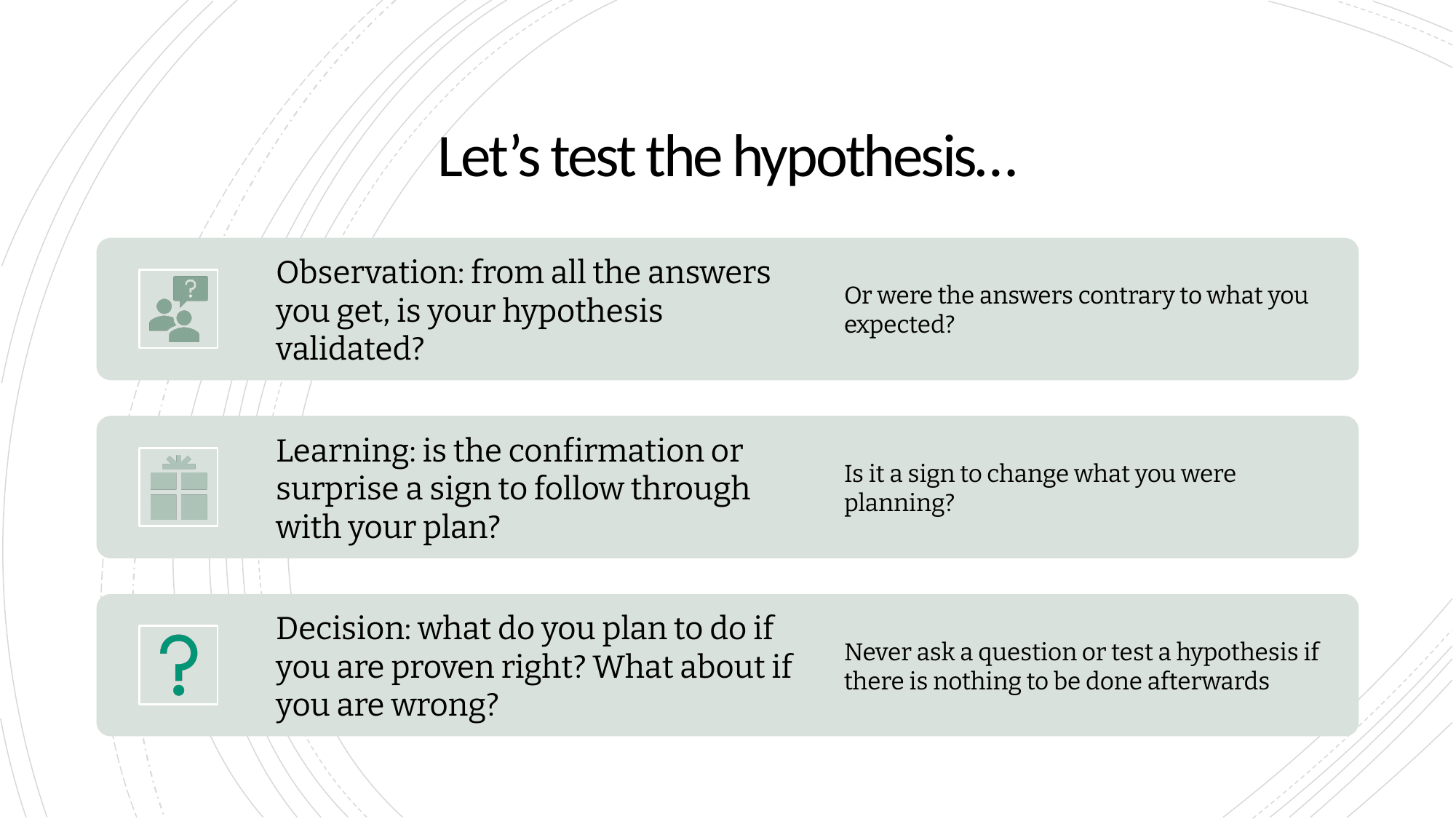

# Let’s test the hypothesis…
Observation: from all the answers you get, is your hypothesis validated?
Or were the answers contrary to what you expected?
Learning: is the confirmation or surprise a sign to follow through with your plan?
Is it a sign to change what you were planning?
Decision: what do you plan to do if you are proven right? What about if you are wrong?
Never ask a question or test a hypothesis if there is nothing to be done afterwards